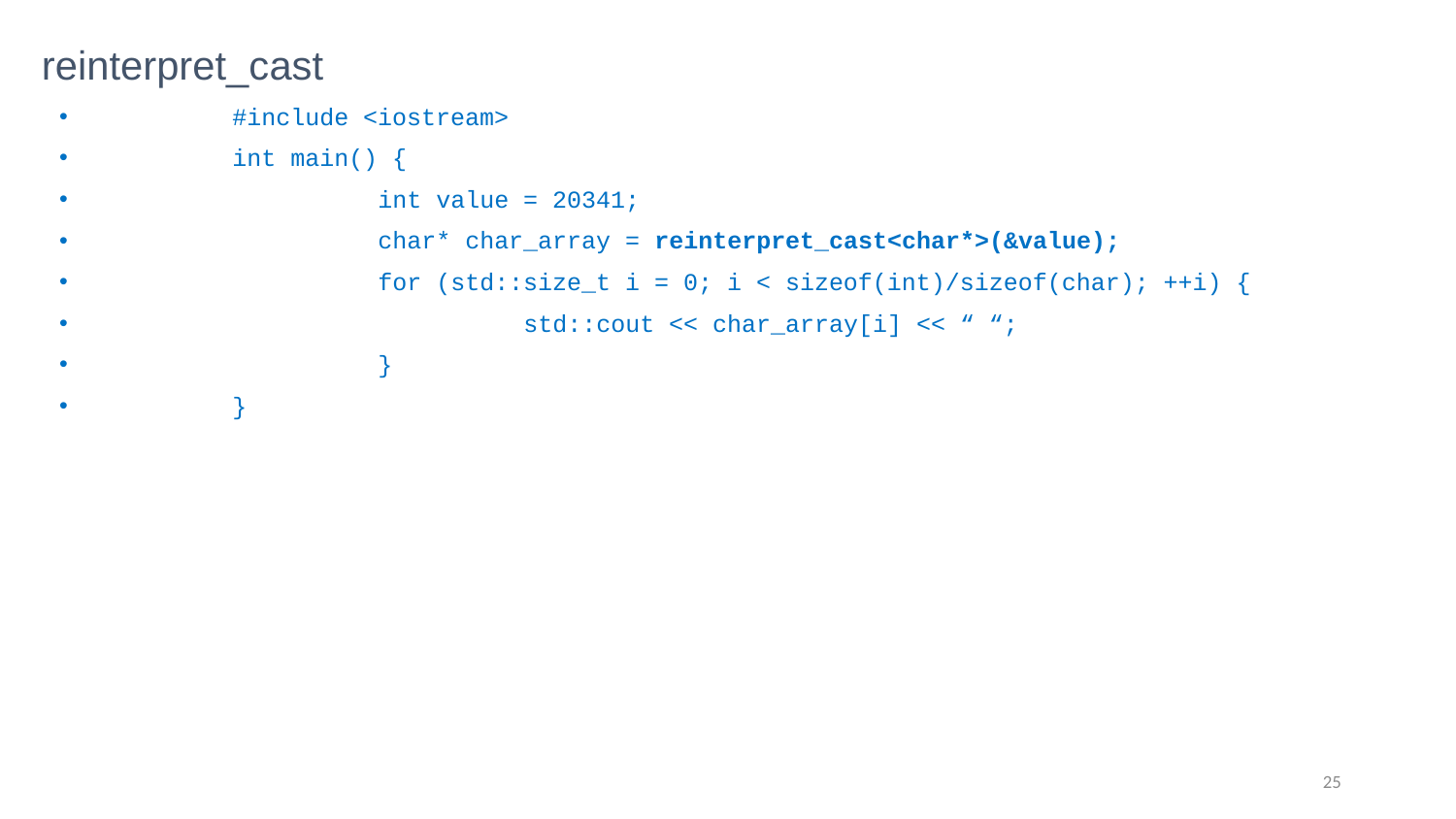

# reinterpret_cast
	#include <iostream>
	int main() {
		int value = 20341;
		char* char_array = reinterpret_cast<char*>(&value);
		for (std::size_t i = 0; i < sizeof(int)/sizeof(char); ++i) {
			std::cout << char_array[i] << “ “;
		}
	}
25